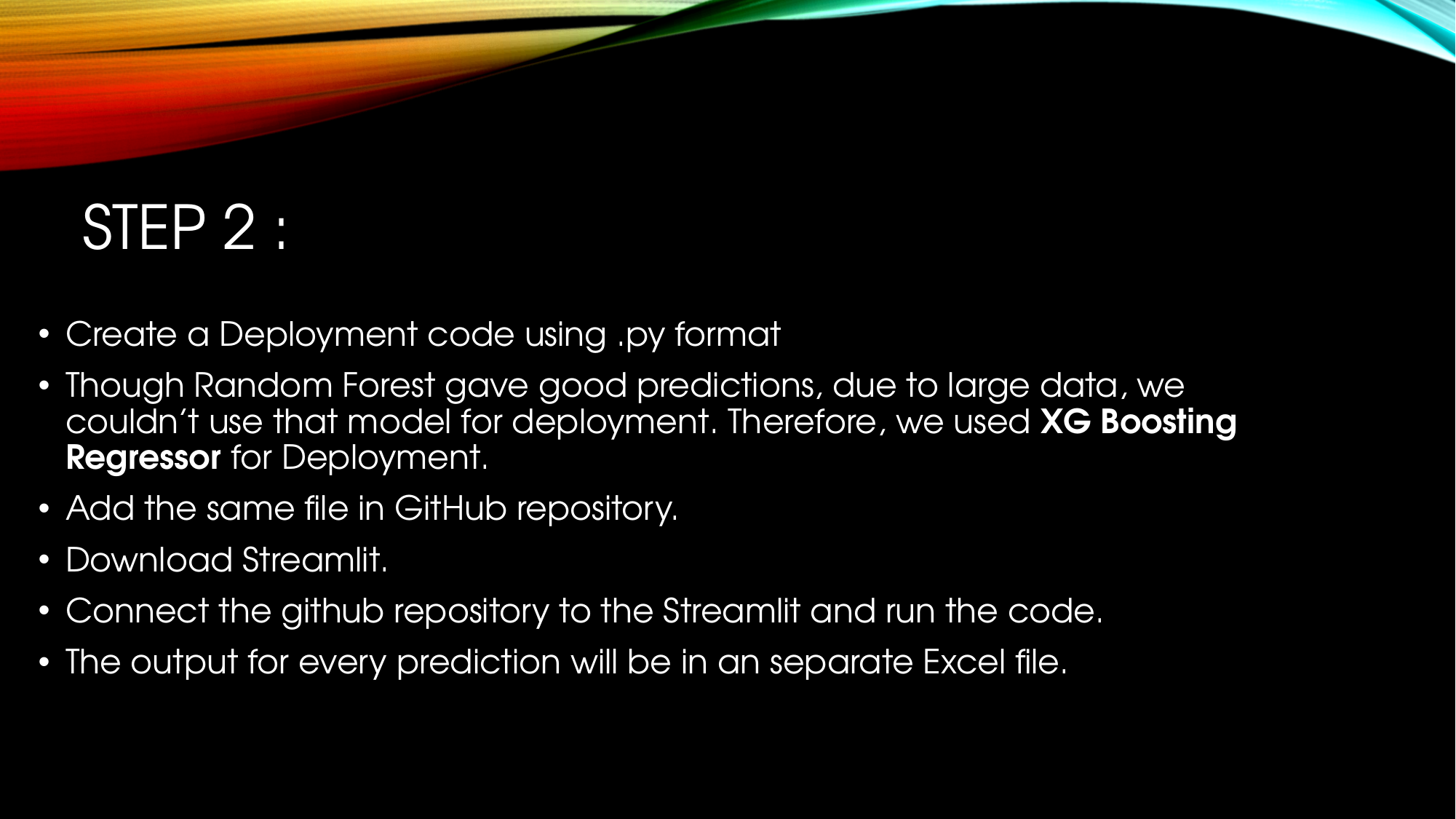

# Step 2 :
Create a Deployment code using .py format
Though Random Forest gave good predictions, due to large data, we couldn’t use that model for deployment. Therefore, we used XG Boosting Regressor for Deployment.
Add the same file in GitHub repository.
Download Streamlit.
Connect the github repository to the Streamlit and run the code.
The output for every prediction will be in an separate Excel file.